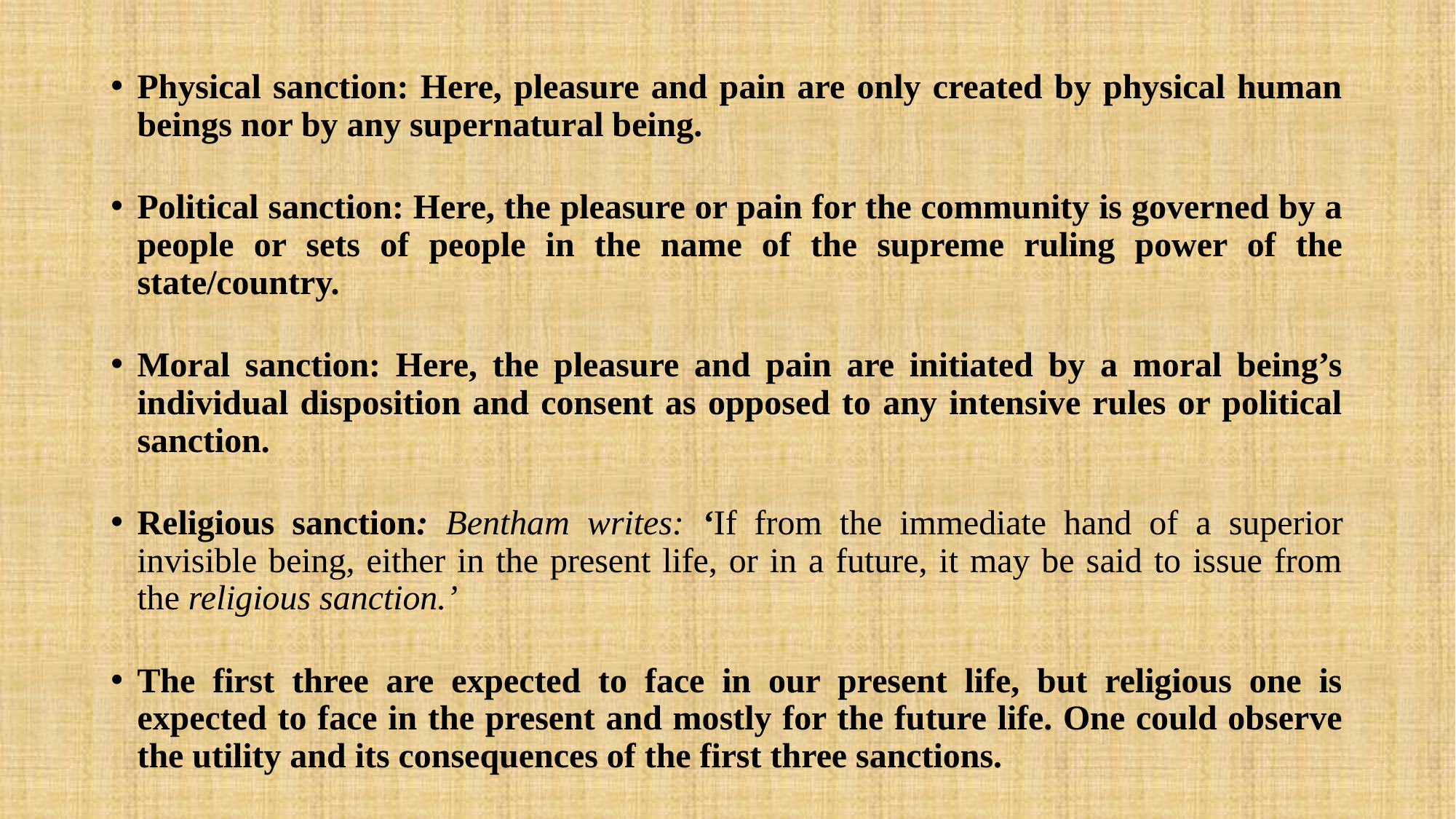

#
Physical sanction: Here, pleasure and pain are only created by physical human beings nor by any supernatural being.

Political sanction: Here, the pleasure or pain for the community is governed by a people or sets of people in the name of the supreme ruling power of the state/country.

Moral sanction: Here, the pleasure and pain are initiated by a moral being’s individual disposition and consent as opposed to any intensive rules or political sanction.

Religious sanction: Bentham writes: ‘If from the immediate hand of a superior invisible being, either in the present life, or in a future, it may be said to issue from the religious sanction.’

The first three are expected to face in our present life, but religious one is expected to face in the present and mostly for the future life. One could observe the utility and its consequences of the first three sanctions.